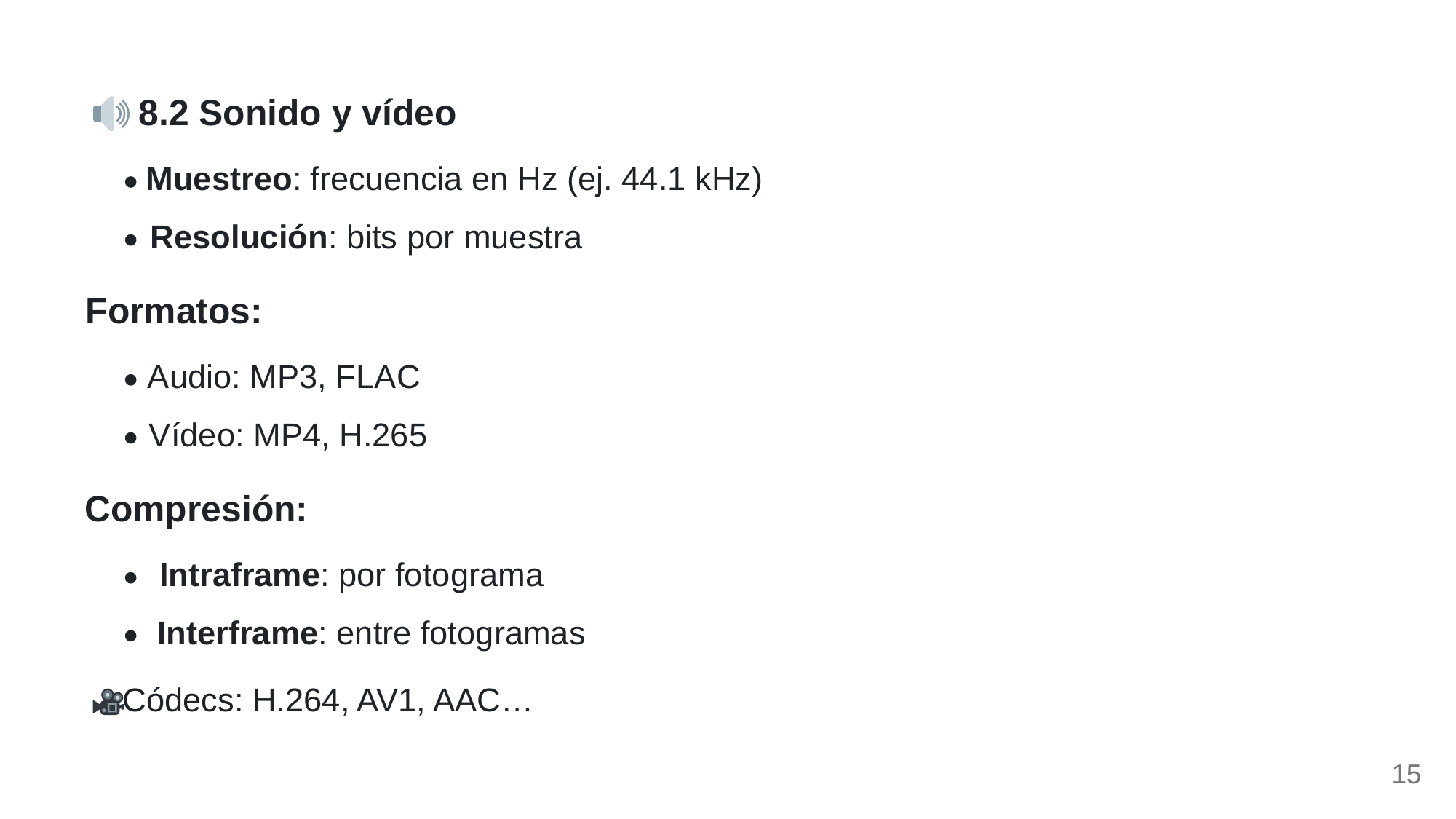

8.2 Sonido y vídeo

Muestreo: frecuencia en Hz (ej. 44.1 kHz)

Resolución: bits por muestra

Formatos:
Audio: MP3, FLAC

Vídeo: MP4, H.265

Compresión:
Intraframe: por fotograma

Interframe: entre fotogramas

 Códecs: H.264, AV1, AAC…

15